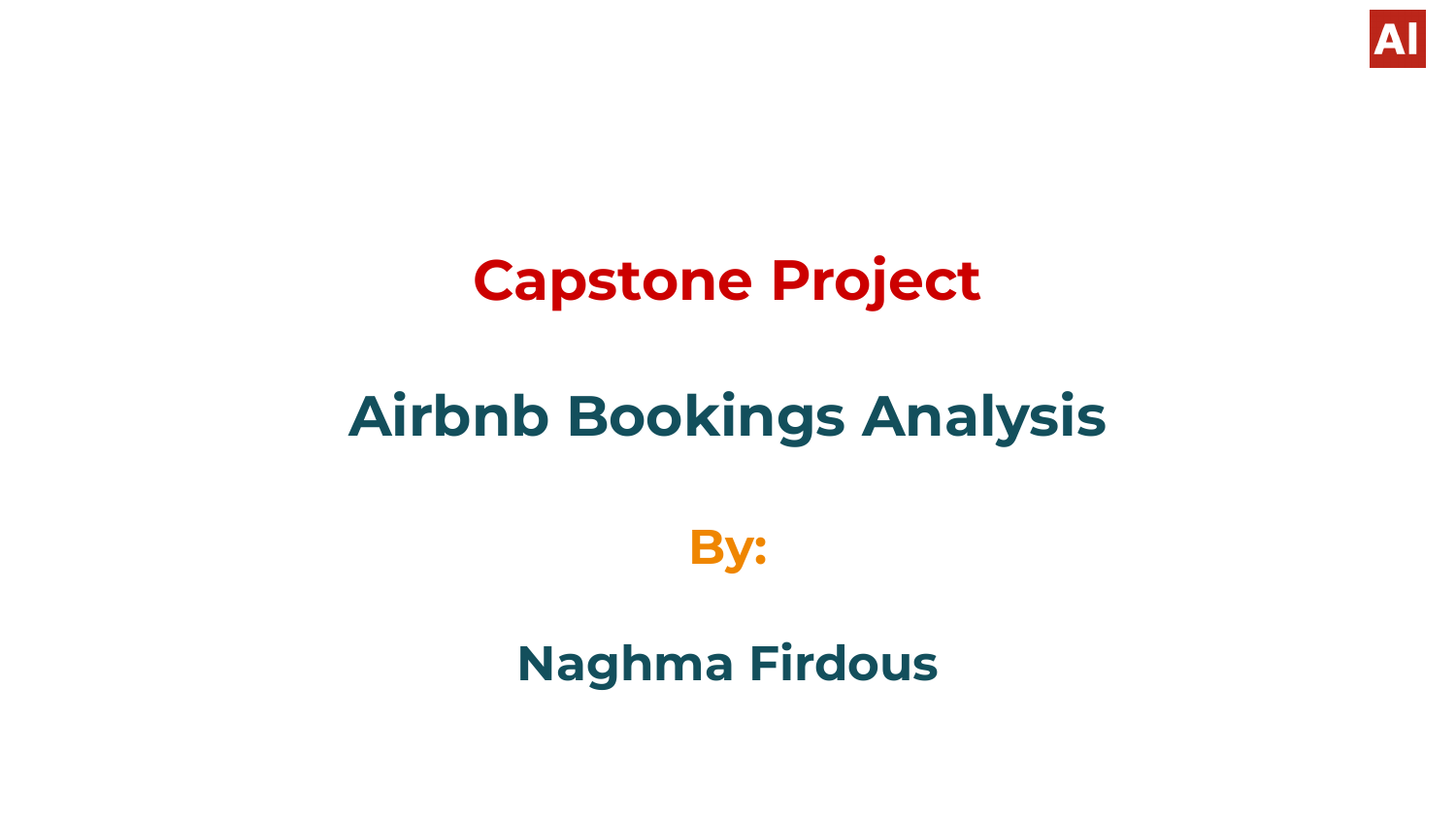

# Capstone Project Airbnb Bookings Analysis By: Naghma Firdous